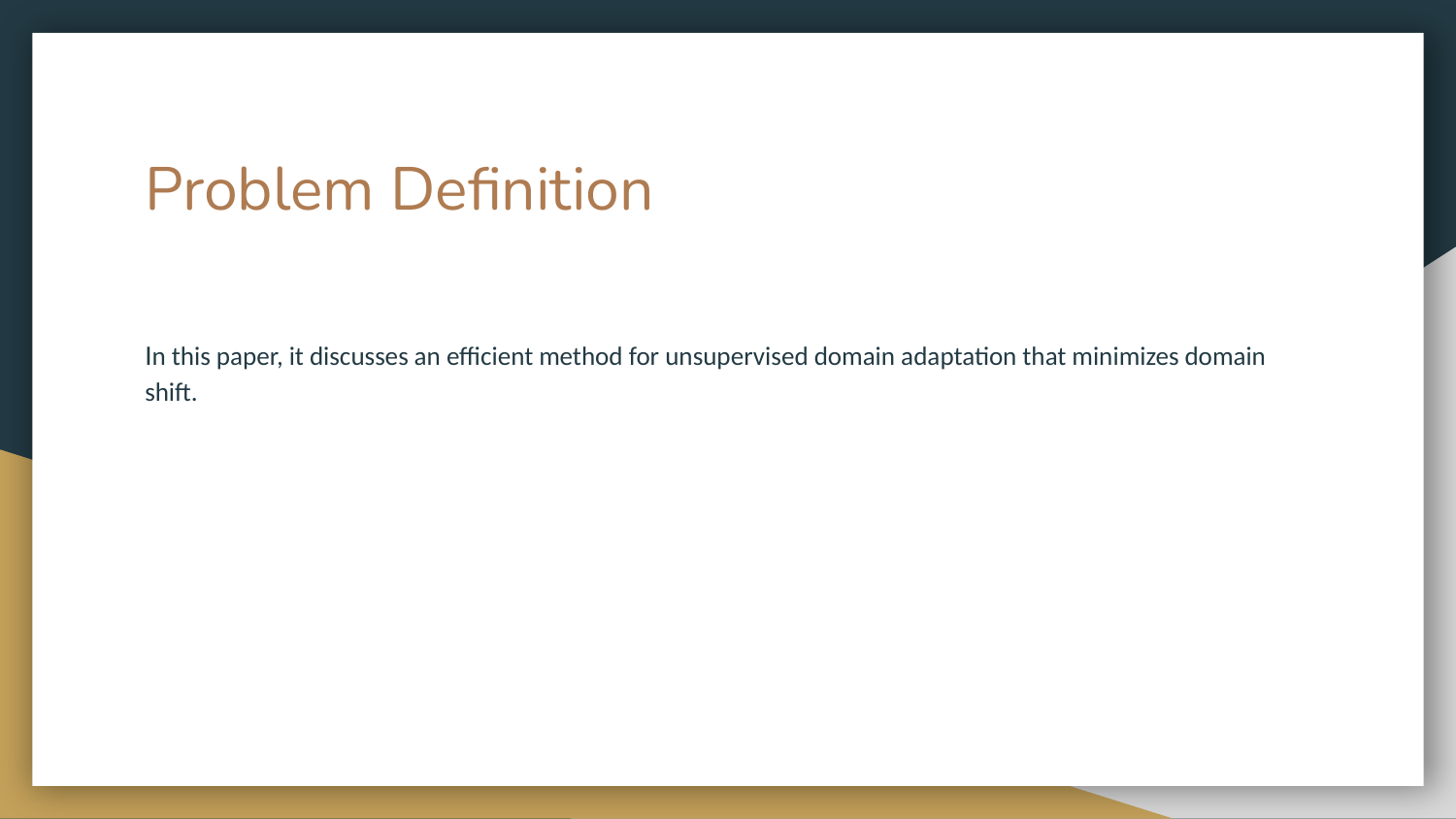

# Problem Definition
In this paper, it discusses an efficient method for unsupervised domain adaptation that minimizes domain shift.